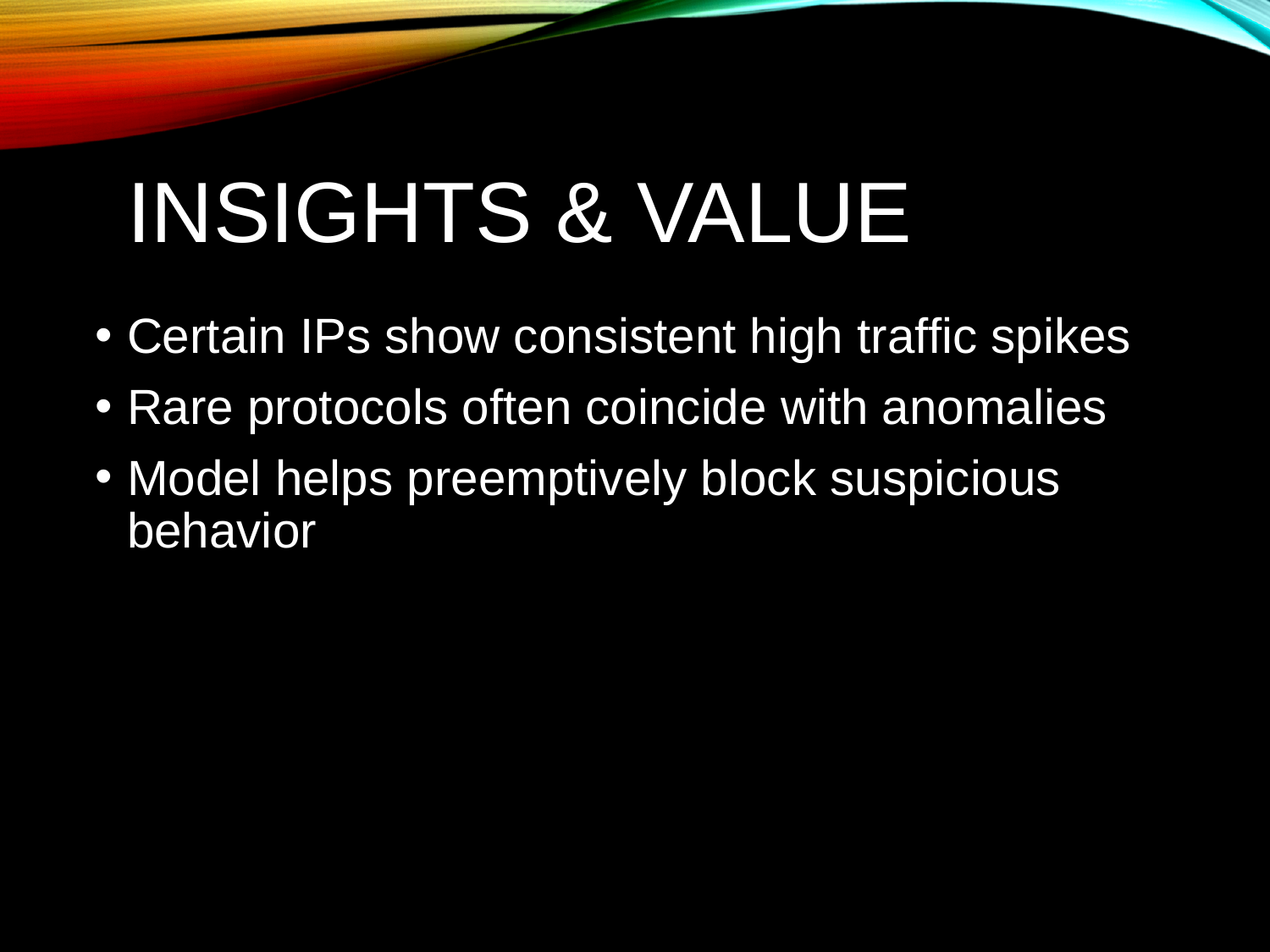

# Insights & Value
Certain IPs show consistent high traffic spikes
Rare protocols often coincide with anomalies
Model helps preemptively block suspicious behavior